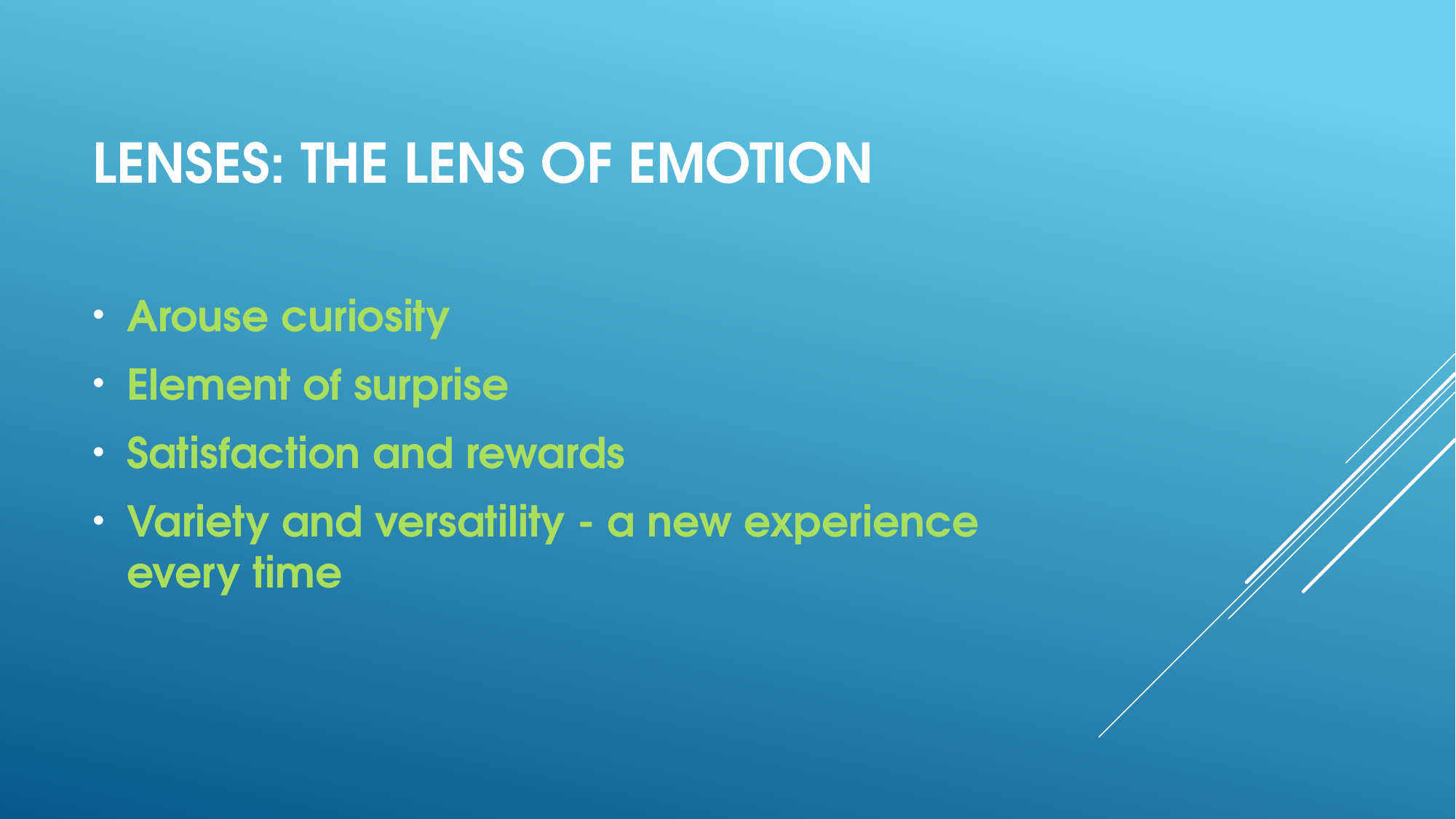

# Lenses: The Lens of emotion
Arouse curiosity
Element of surprise
Satisfaction and rewards
Variety and versatility - a new experience every time